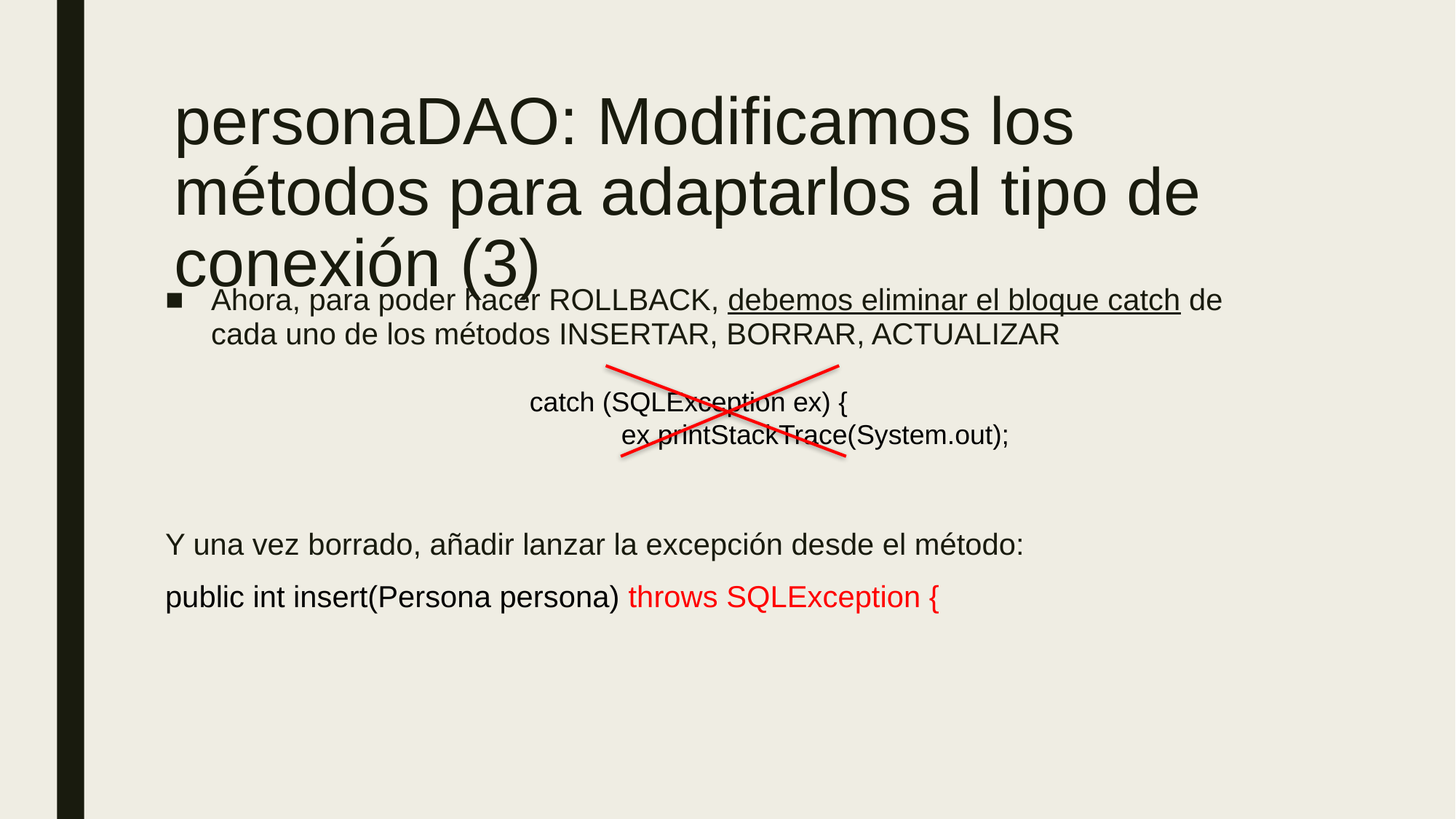

personaDAO: Modificamos los métodos para adaptarlos al tipo de conexión (3)
Ahora, para poder hacer ROLLBACK, debemos eliminar el bloque catch de cada uno de los métodos INSERTAR, BORRAR, ACTUALIZAR

Y una vez borrado, añadir lanzar la excepción desde el método:
public int insert(Persona persona) throws SQLException {

catch (SQLException ex) {
            ex.printStackTrace(System.out);